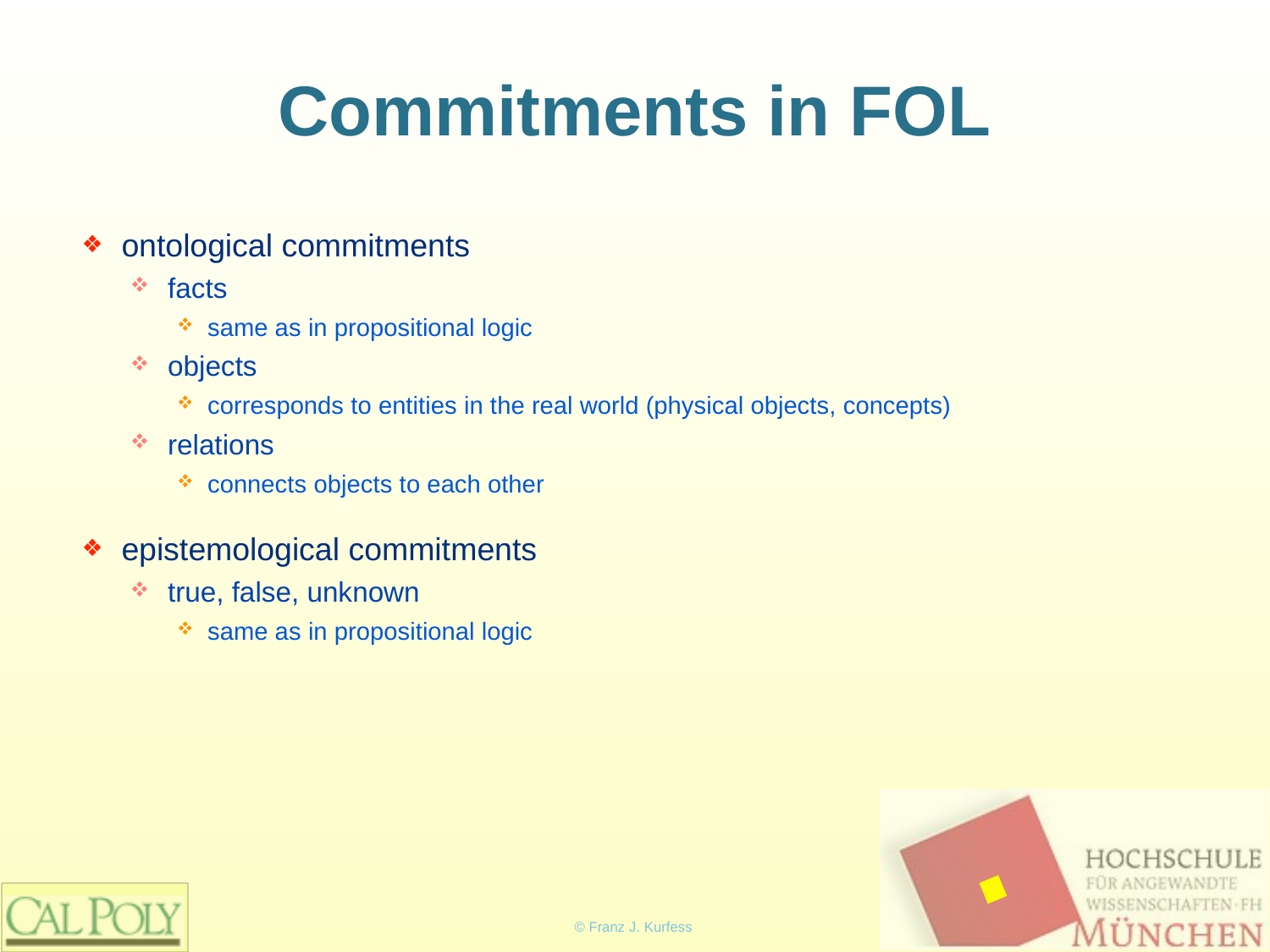

# Commitments in FOL
ontological commitments
facts
same as in propositional logic
objects
corresponds to entities in the real world (physical objects, concepts)
relations
connects objects to each other
epistemological commitments
true, false, unknown
same as in propositional logic
50